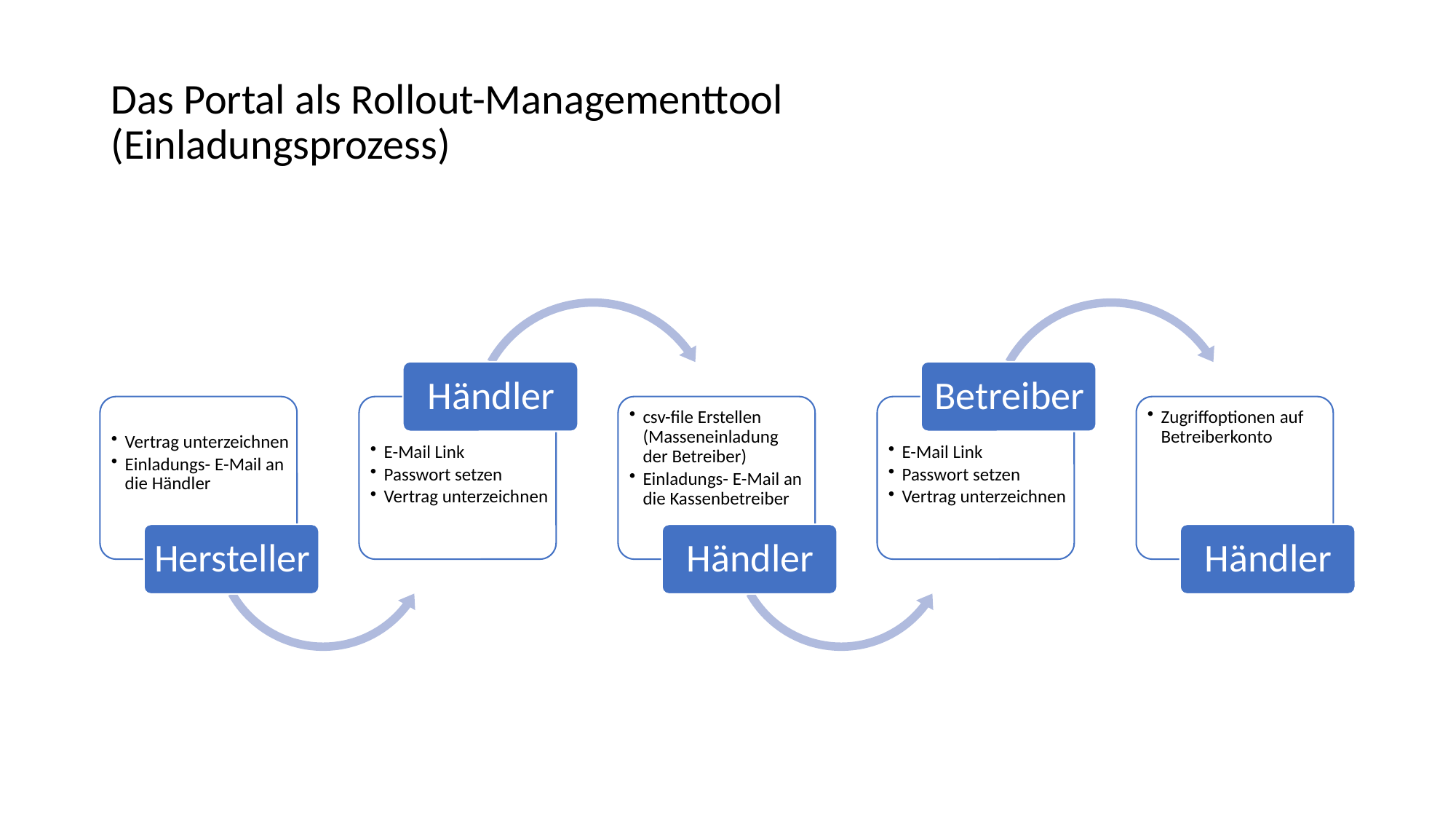

# Das Portal als Rollout-Managementtool (Einladungsprozess)

Vertrag unterzeichnen
Einladungs- E-Mail an die Händler
Hersteller
E-Mail Link
Passwort setzen
Vertrag unterzeichnen
Händler
csv-file Erstellen (Masseneinladung der Betreiber)
Einladungs- E-Mail an die Kassenbetreiber
Händler
E-Mail Link
Passwort setzen
Vertrag unterzeichnen
Betreiber
Zugriffoptionen auf Betreiberkonto

Händler